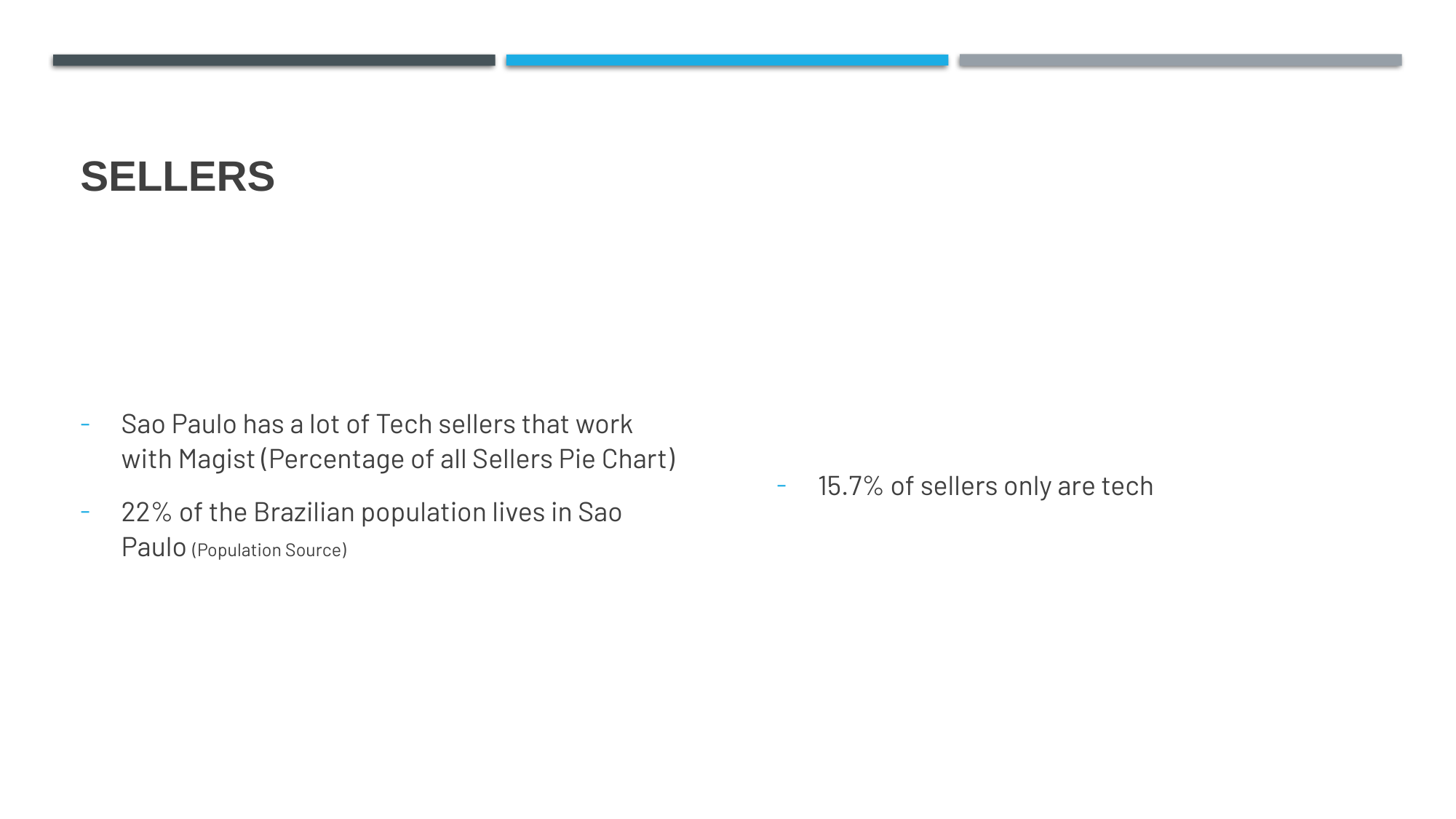

# Sellers
Sao Paulo has a lot of Tech sellers that work with Magist (Percentage of all Sellers Pie Chart)
22% of the Brazilian population lives in Sao Paulo (Population Source)
15.7% of sellers only are tech